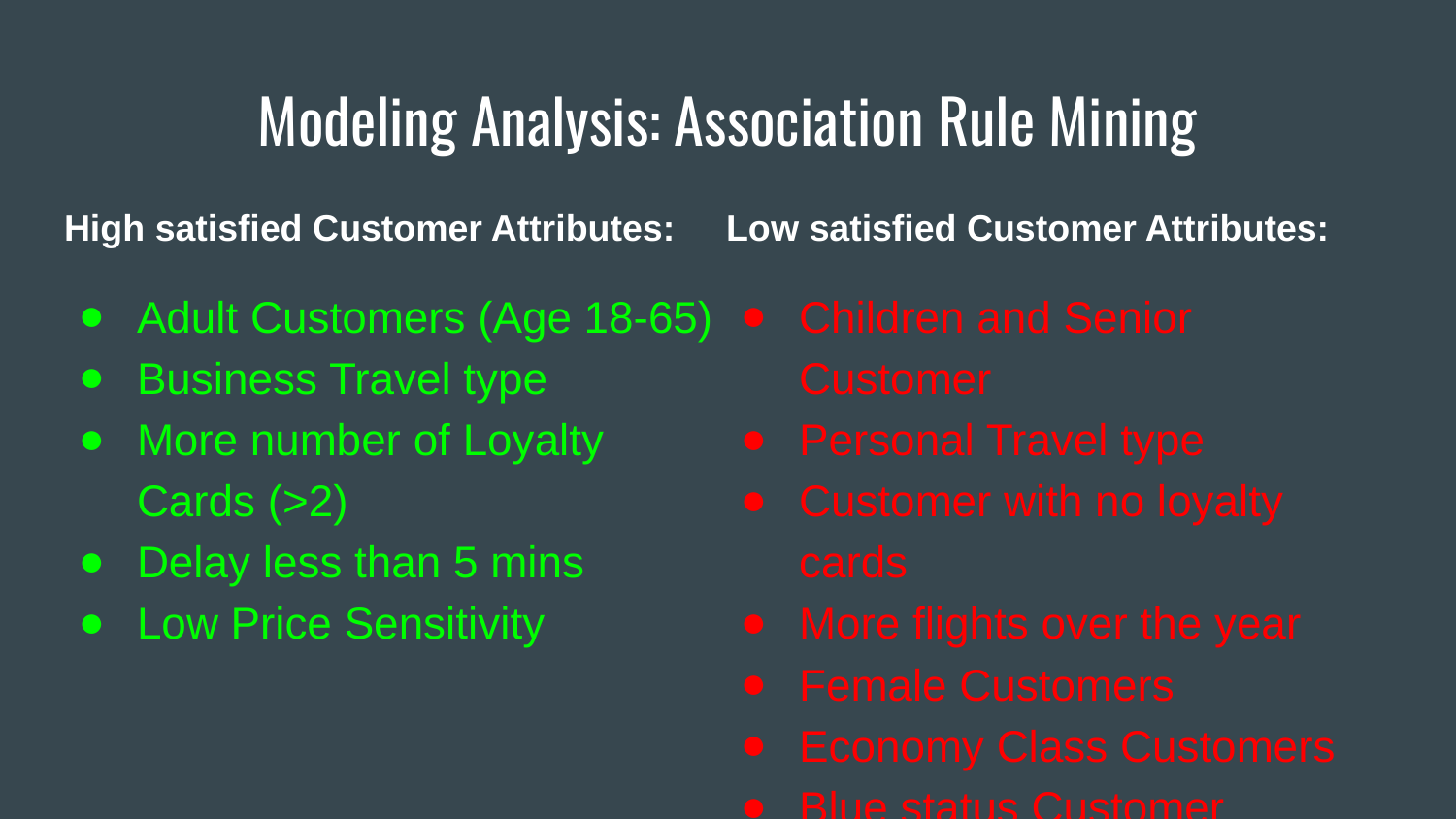

# Modeling Analysis: Association Rule Mining

High satisfied Customer Attributes:
Adult Customers (Age 18-65)
Business Travel type
More number of Loyalty Cards (>2)
Delay less than 5 mins
Low Price Sensitivity

Low satisfied Customer Attributes:
Children and Senior Customer
Personal Travel type
Customer with no loyalty cards
More flights over the year
Female Customers
Economy Class Customers
Blue status Customer